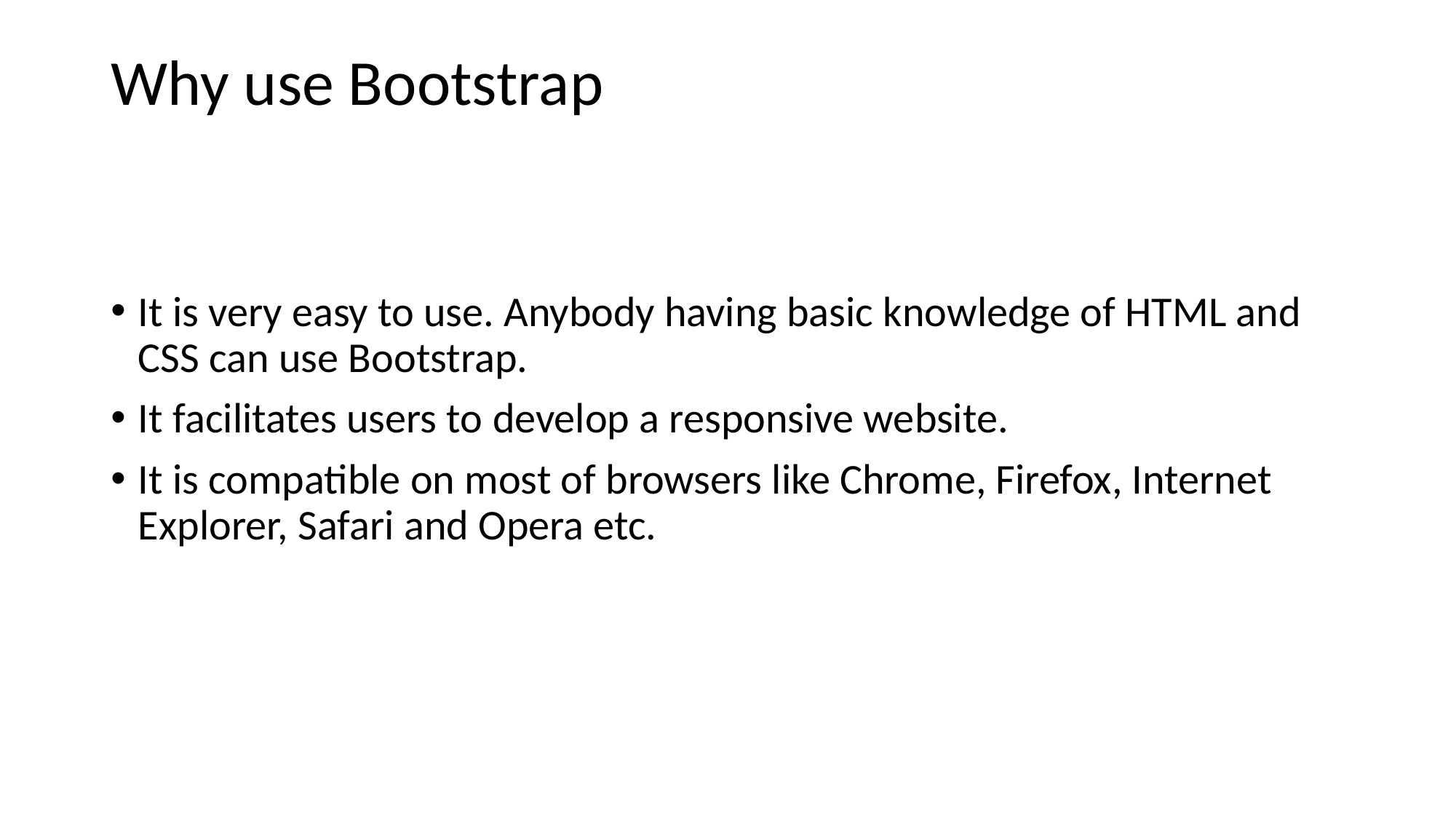

# Why use Bootstrap

It is very easy to use. Anybody having basic knowledge of HTML and CSS can use Bootstrap.
It facilitates users to develop a responsive website.
It is compatible on most of browsers like Chrome, Firefox, Internet Explorer, Safari and Opera etc.